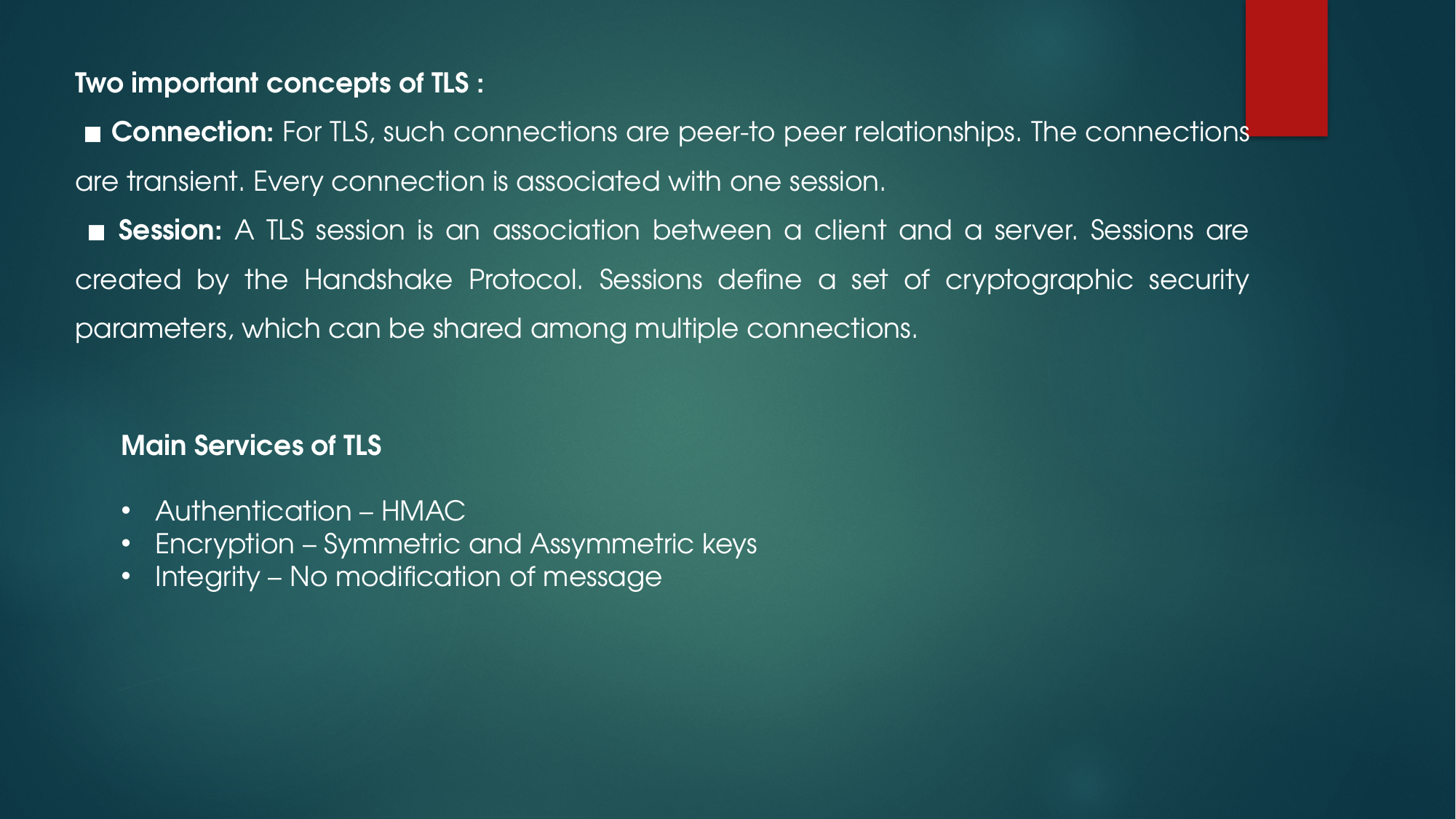

Two important concepts of TLS :
 ■ Connection: For TLS, such connections are peer-to peer relationships. The connections are transient. Every connection is associated with one session.
 ■ Session: A TLS session is an association between a client and a server. Sessions are created by the Handshake Protocol. Sessions define a set of cryptographic security parameters, which can be shared among multiple connections.
Main Services of TLS

Authentication – HMAC
Encryption – Symmetric and Assymmetric keys
Integrity – No modification of message